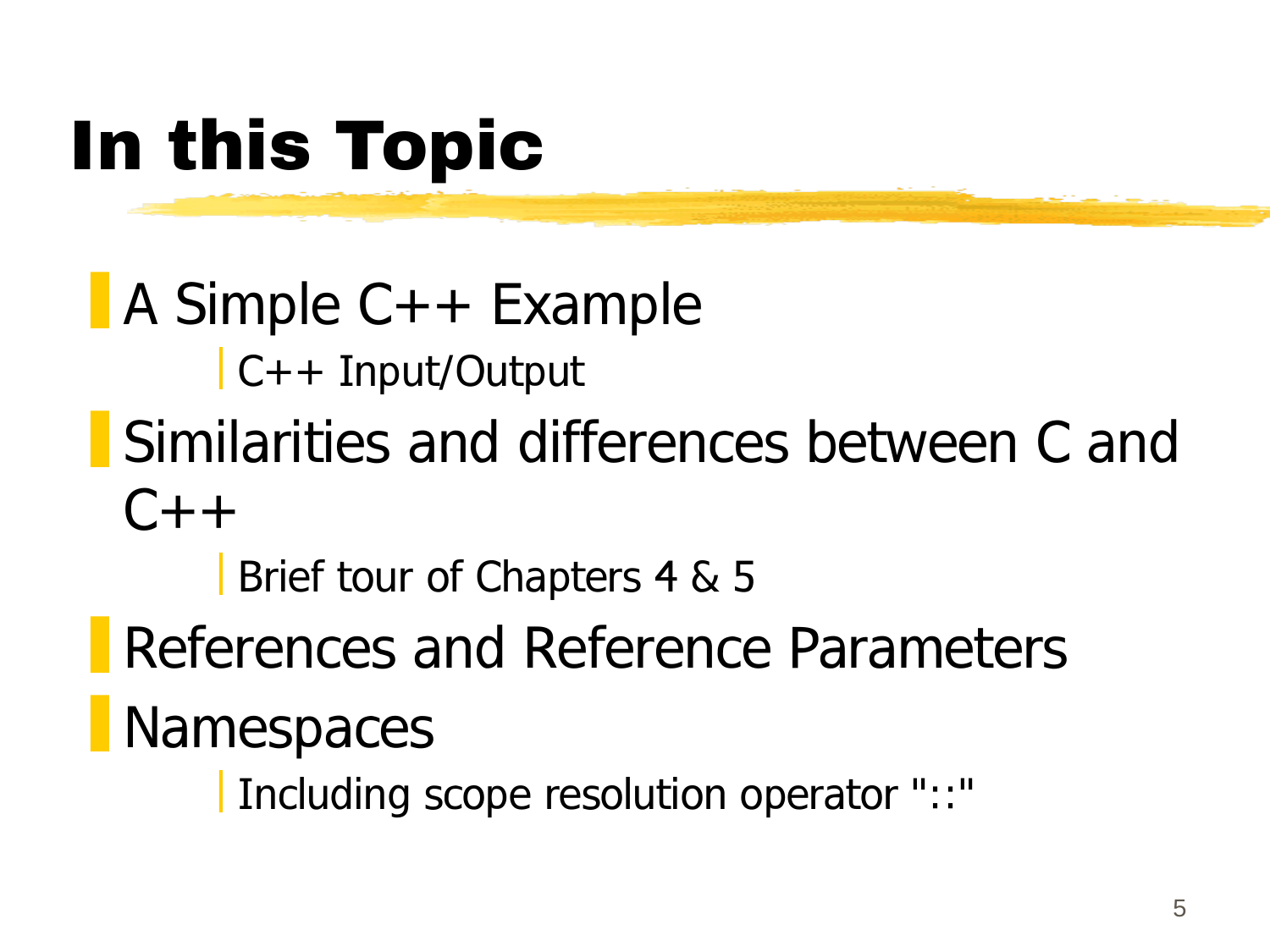

# In this Topic
A Simple C++ Example
C++ Input/Output
Similarities and differences between C and C++
Brief tour of Chapters 4 & 5
References and Reference Parameters
Namespaces
Including scope resolution operator "::"
5